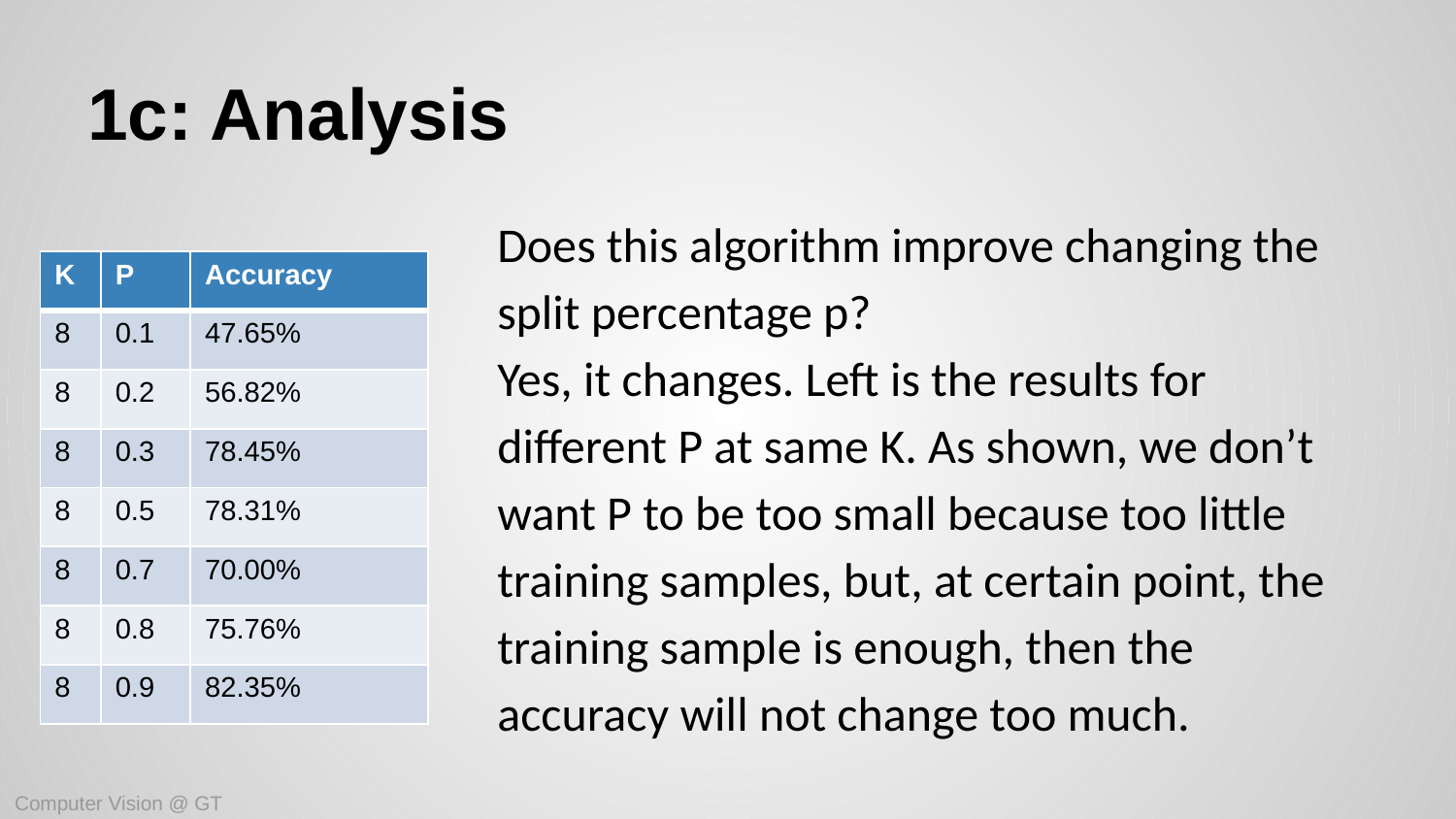

# 1c: Analysis
Does this algorithm improve changing the split percentage p?
Yes, it changes. Left is the results for different P at same K. As shown, we don’t want P to be too small because too little training samples, but, at certain point, the training sample is enough, then the accuracy will not change too much.

| K | P | Accuracy |
| --- | --- | --- |
| 8 | 0.1 | 47.65% |
| 8 | 0.2 | 56.82% |
| 8 | 0.3 | 78.45% |
| 8 | 0.5 | 78.31% |
| 8 | 0.7 | 70.00% |
| 8 | 0.8 | 75.76% |
| 8 | 0.9 | 82.35% |
Computer Vision @ GT